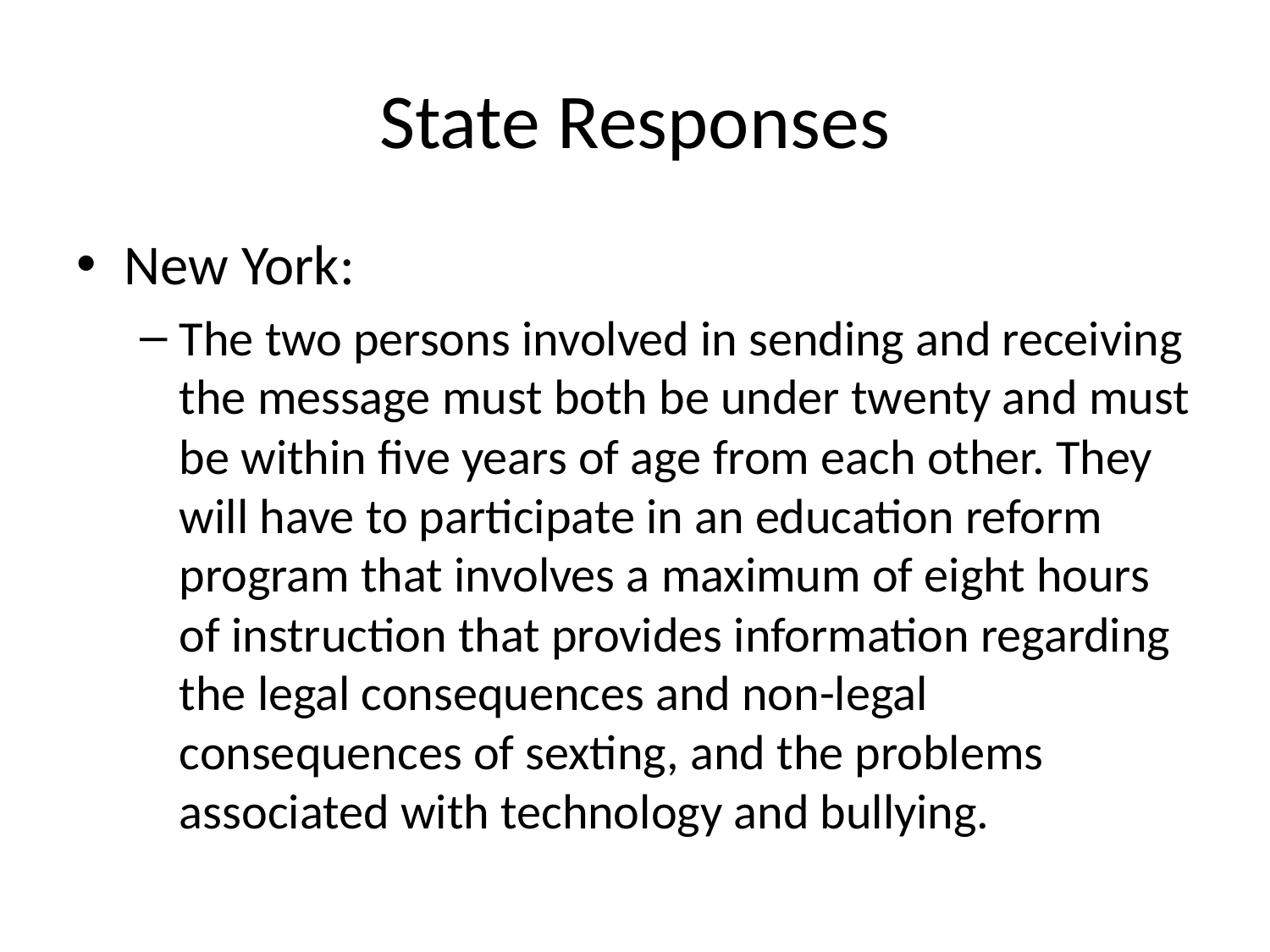

# State Responses
New York:
The two persons involved in sending and receiving the message must both be under twenty and must be within five years of age from each other. They will have to participate in an education reform program that involves a maximum of eight hours of instruction that provides information regarding the legal consequences and non-legal consequences of sexting, and the problems associated with technology and bullying.